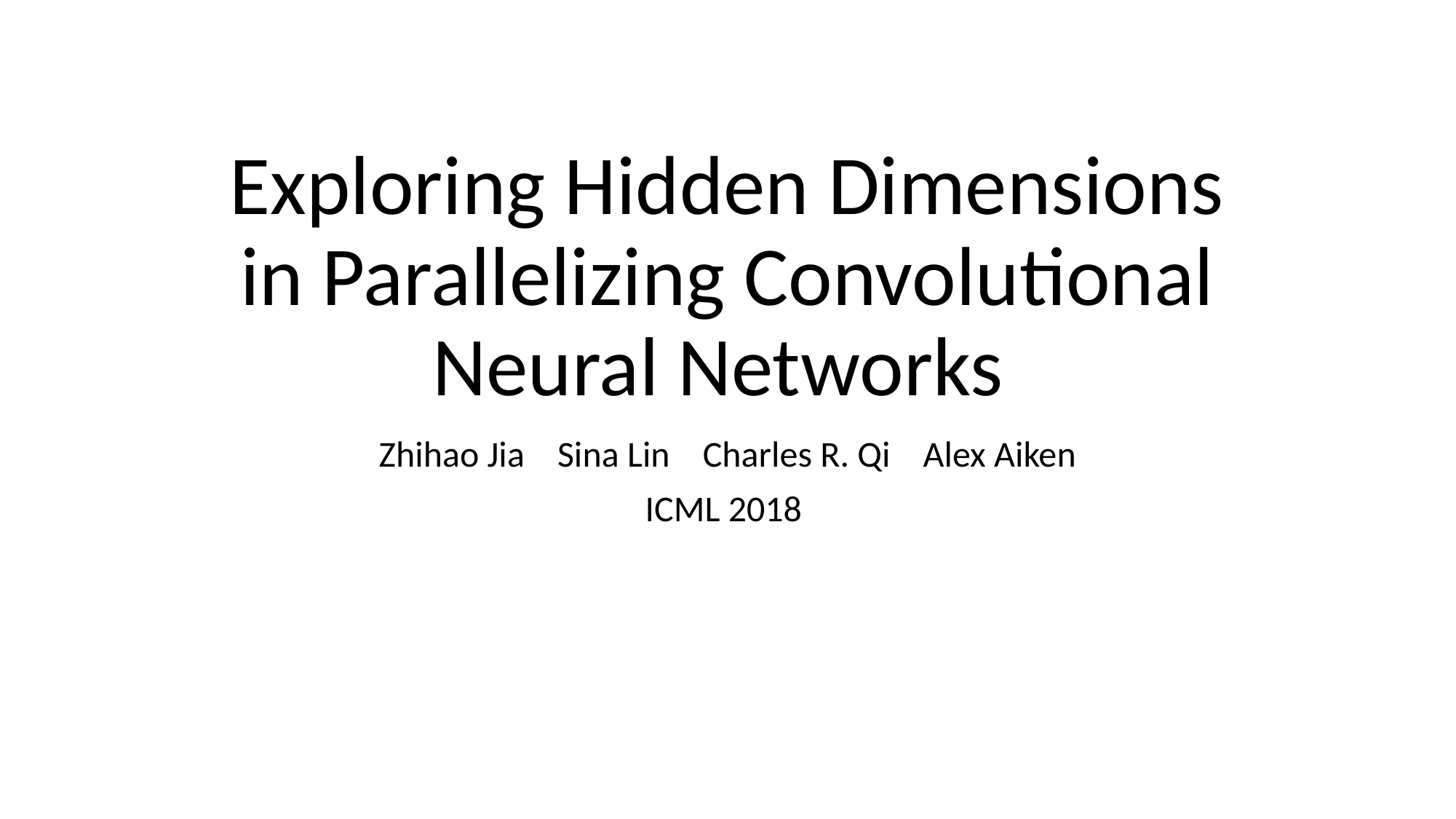

# Exploring Hidden Dimensions in Parallelizing Convolutional Neural Networks
Zhihao Jia    Sina Lin    Charles R. Qi    Alex Aiken
ICML 2018